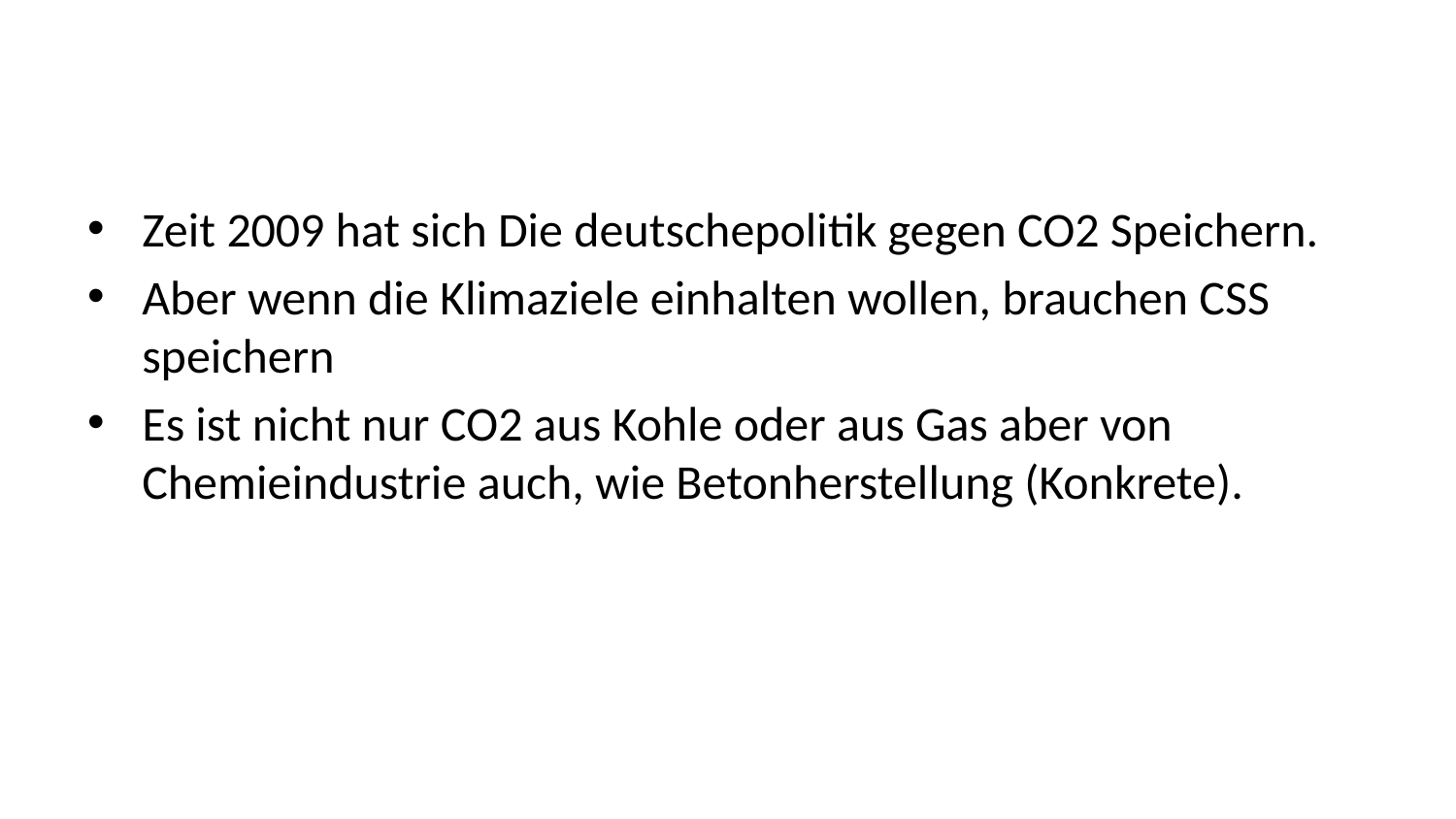

Zeit 2009 hat sich Die deutschepolitik gegen CO2 Speichern.
Aber wenn die Klimaziele einhalten wollen, brauchen CSS speichern
Es ist nicht nur CO2 aus Kohle oder aus Gas aber von Chemieindustrie auch, wie Betonherstellung (Konkrete).